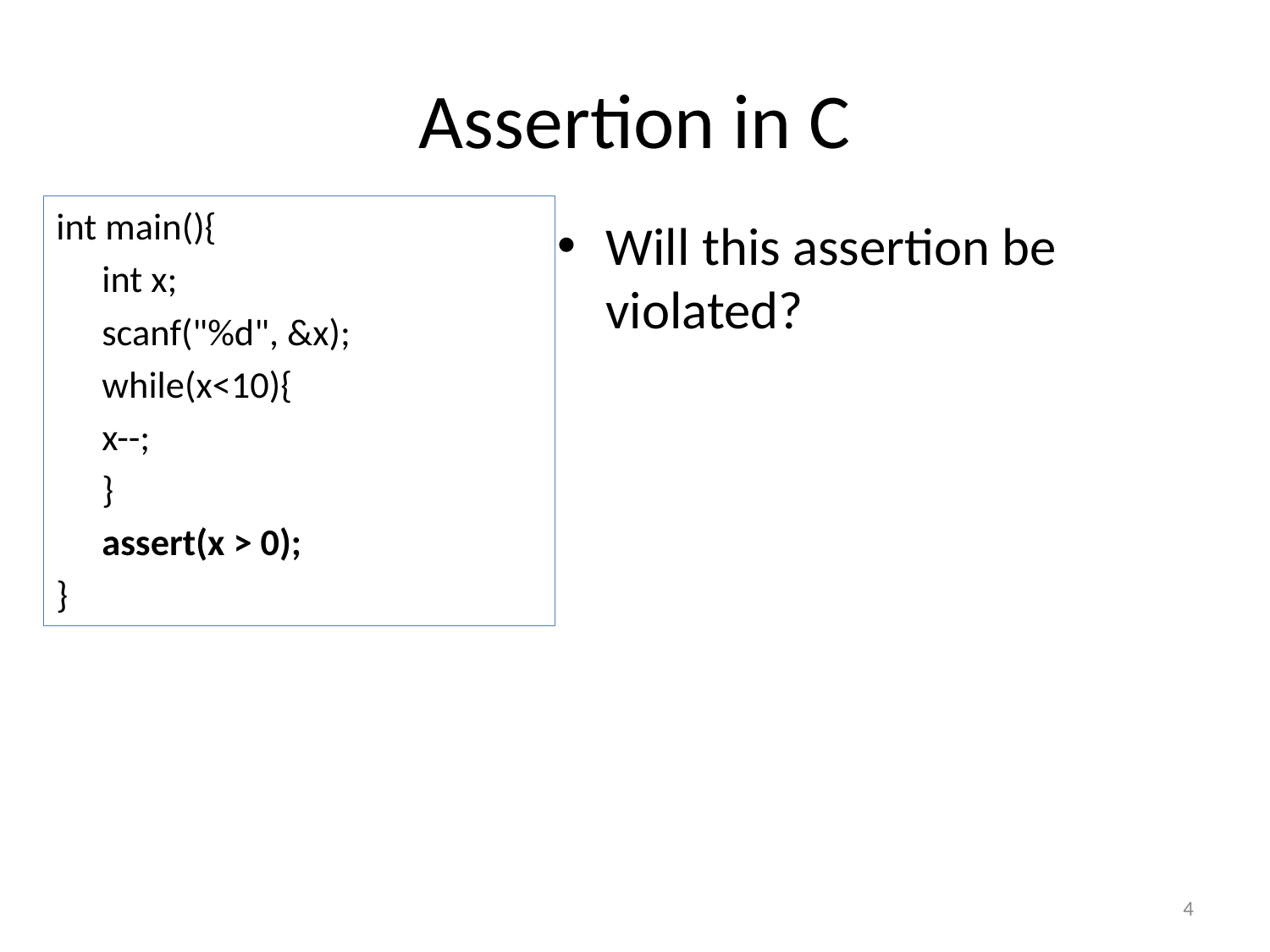

# Assertion in C
int main(){
	int x;
	scanf("%d", &x);
	while(x<10){
		x--;
	}
	assert(x > 0);
}
Will this assertion be violated?
No, but it may not terminate for some cases.

4